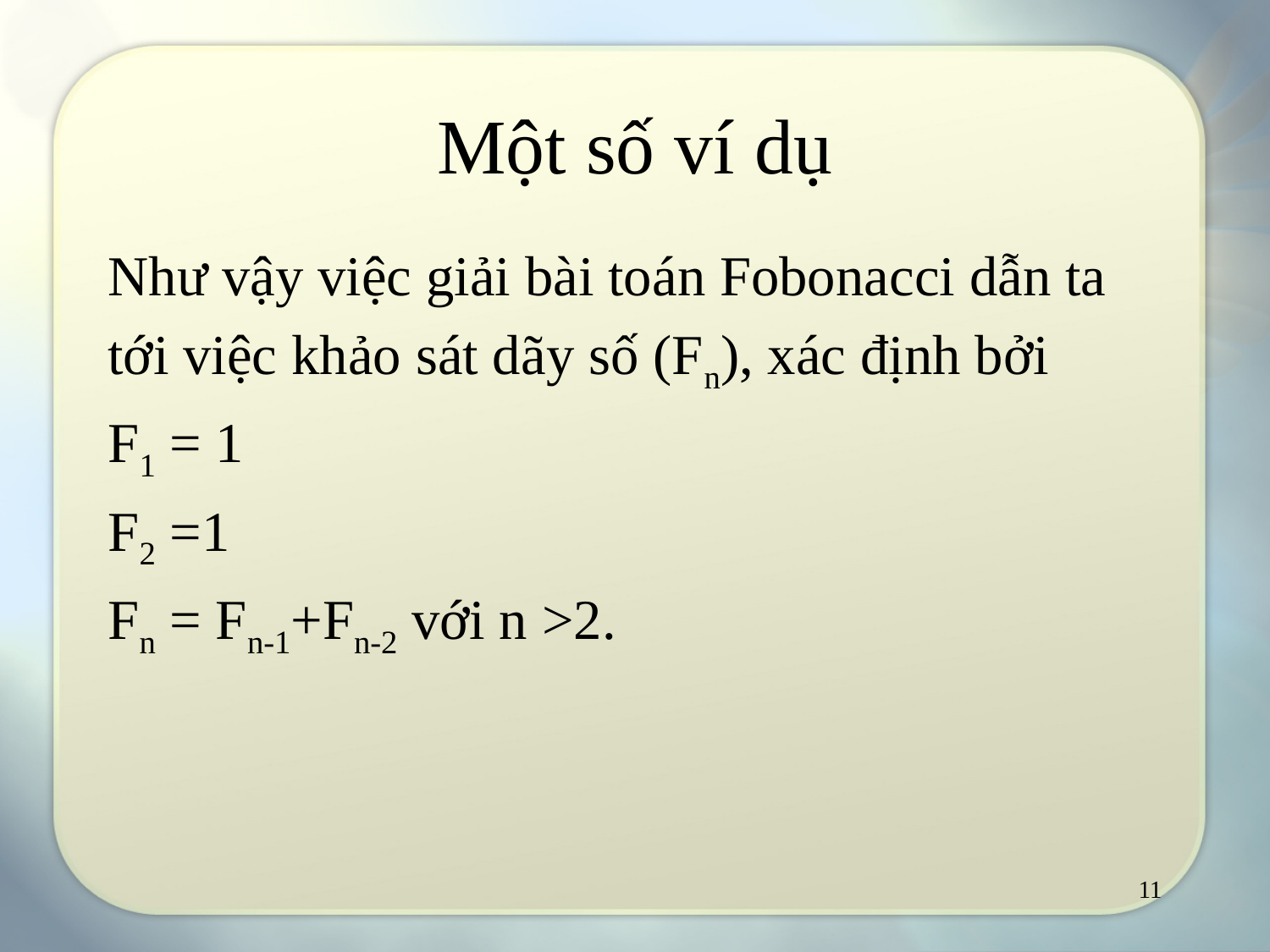

# Một số ví dụ
Như vậy việc giải bài toán Fobonacci dẫn ta
tới việc khảo sát dãy số (Fn), xác định bởi
F1 = 1
F2 =1
Fn = Fn-1+Fn-2 với n >2.
11